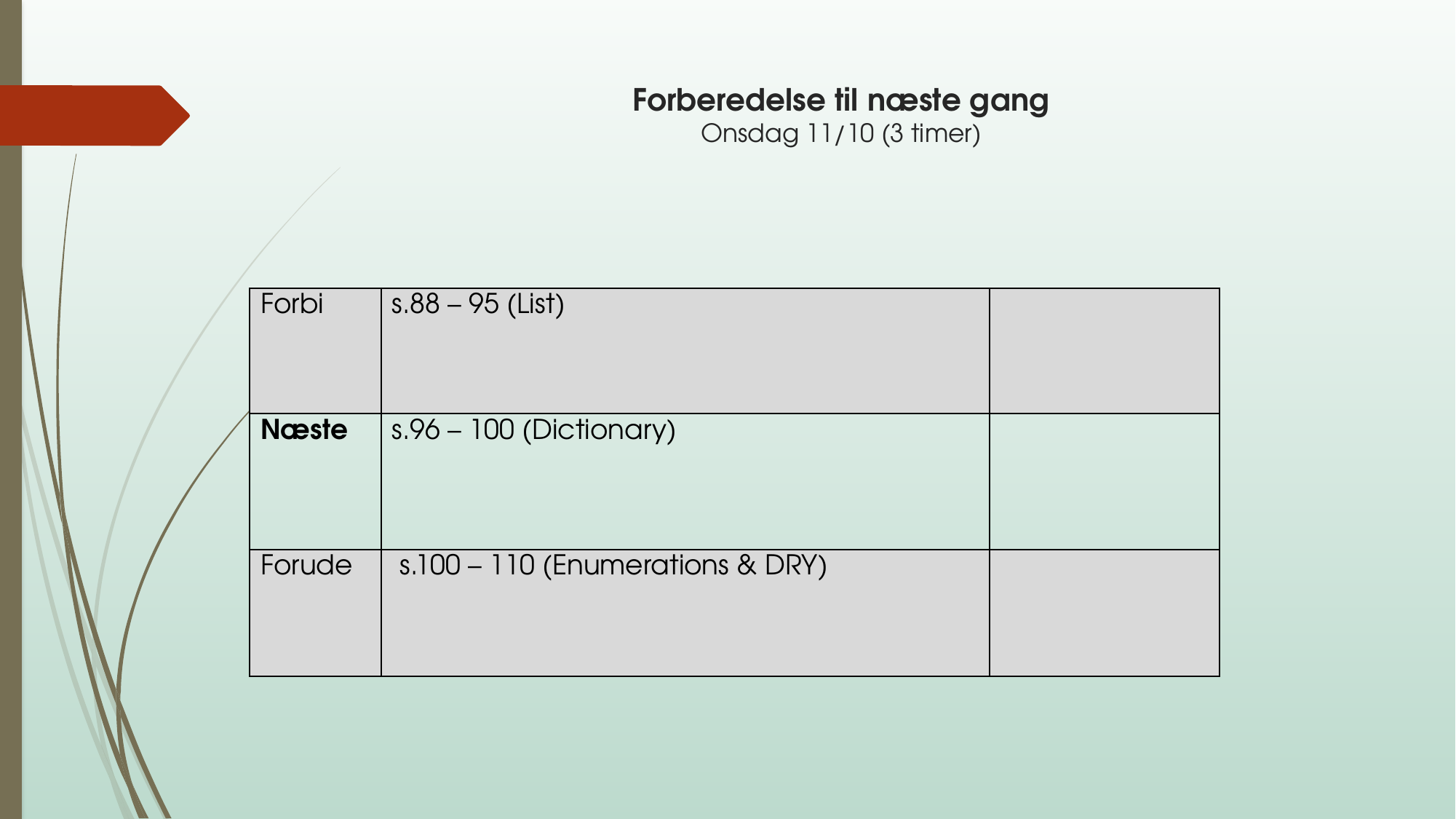

# Forberedelse til næste gang Onsdag 11/10 (3 timer)
| Forbi | s.88 – 95 (List) |  |
| --- | --- | --- |
| Næste | s.96 – 100 (Dictionary) |  |
| Forude | s.100 – 110 (Enumerations & DRY) |  |